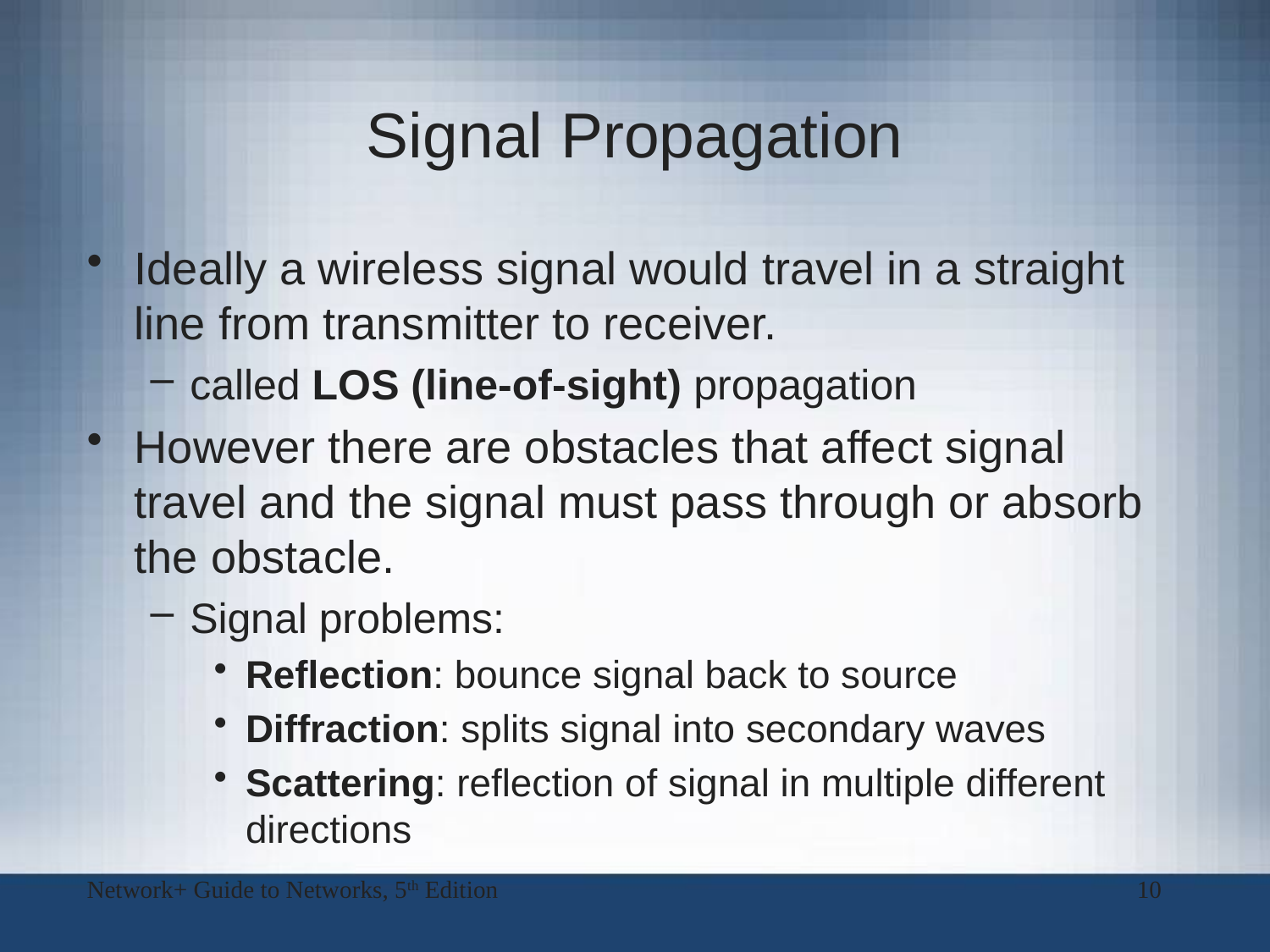

# Signal Propagation
Ideally a wireless signal would travel in a straight line from transmitter to receiver.
called LOS (line-of-sight) propagation
However there are obstacles that affect signal travel and the signal must pass through or absorb the obstacle.
Signal problems:
Reflection: bounce signal back to source
Diffraction: splits signal into secondary waves
Scattering: reflection of signal in multiple different directions
Network+ Guide to Networks, 5th Edition
10